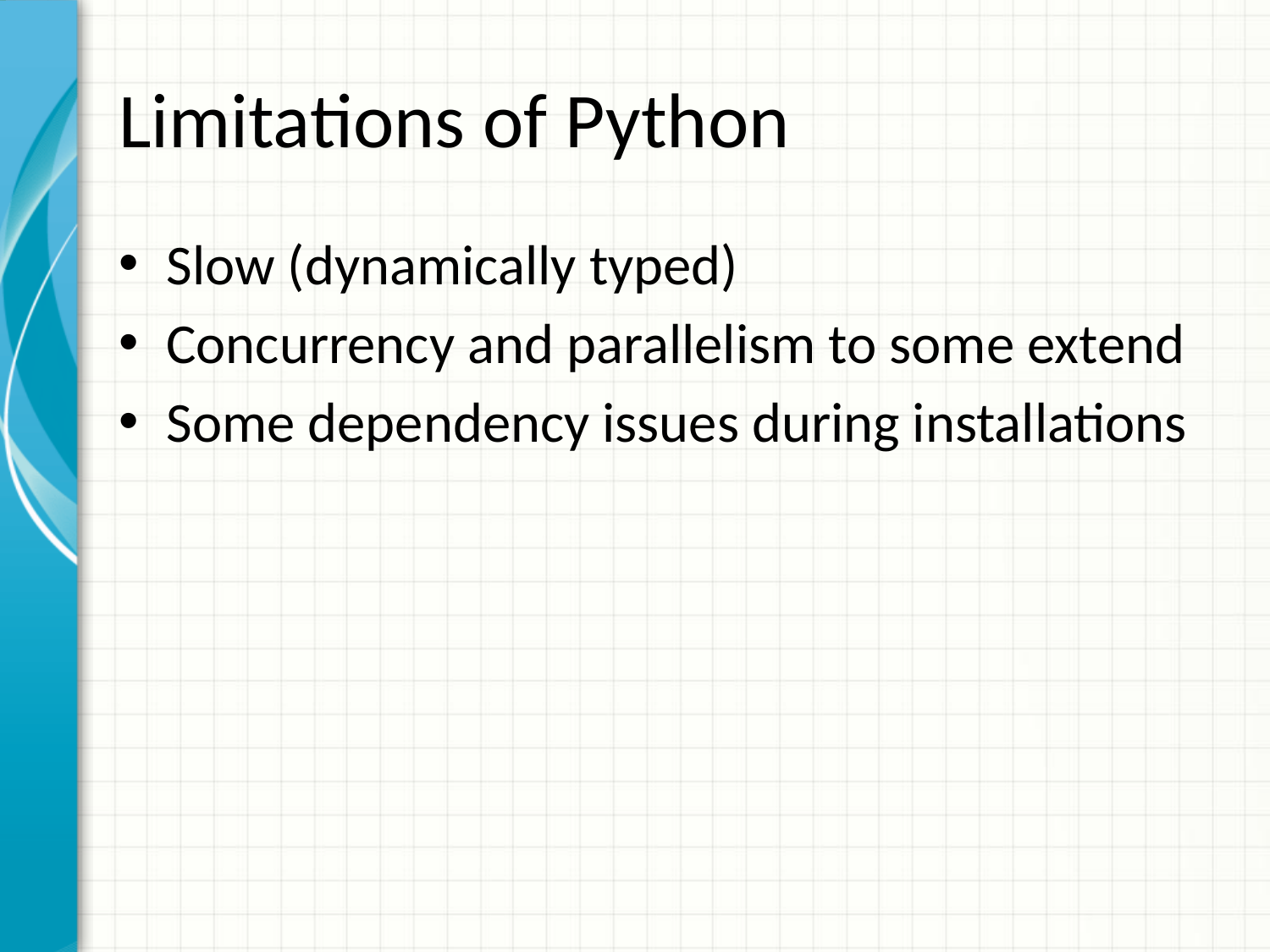

# Limitations of Python
Slow (dynamically typed)
Concurrency and parallelism to some extend
Some dependency issues during installations